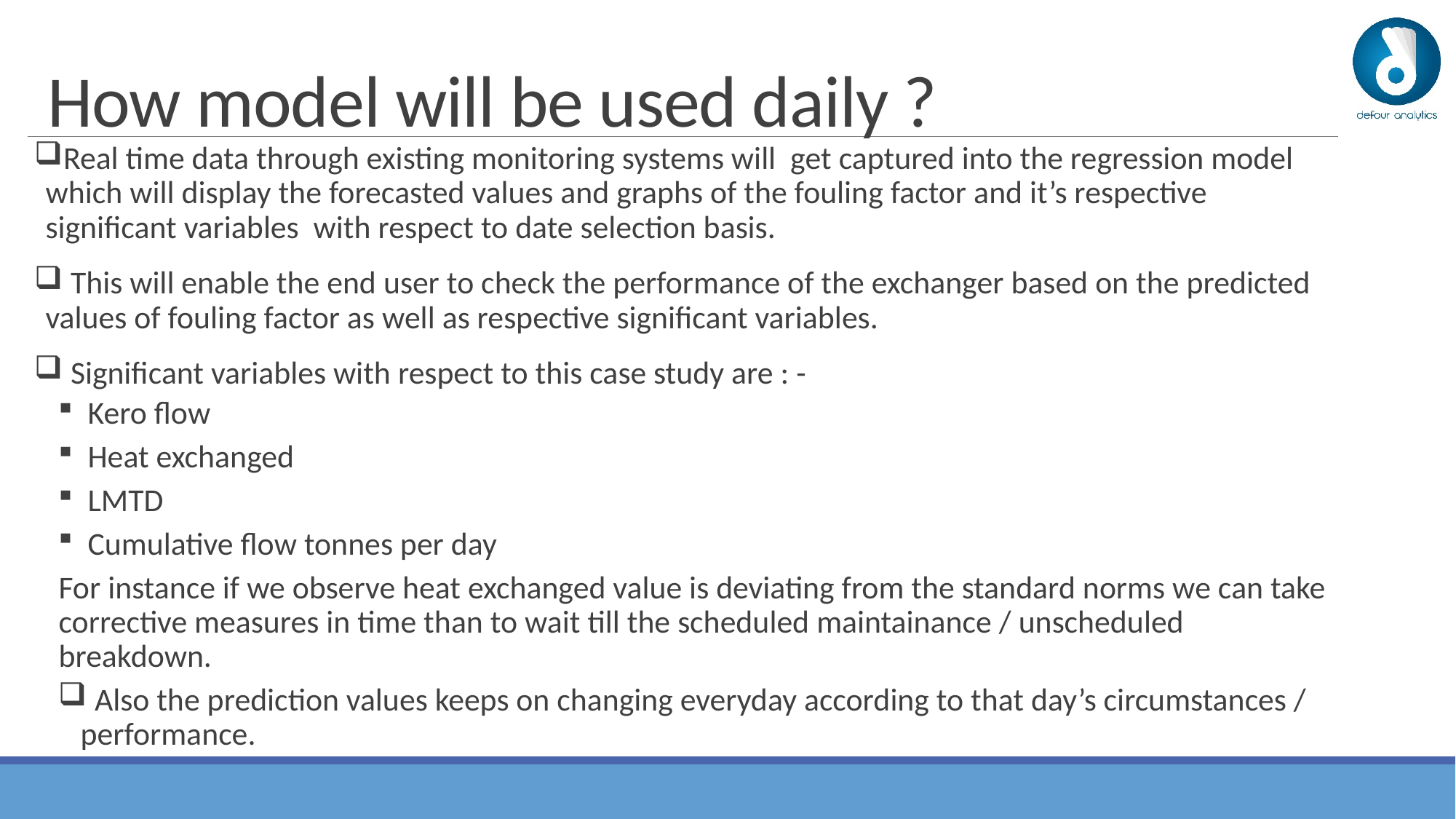

# How model will be used daily ?
Real time data through existing monitoring systems will  get captured into the regression model which will display the forecasted values and graphs of the fouling factor and it’s respective significant variables  with respect to date selection basis.
 This will enable the end user to check the performance of the exchanger based on the predicted values of fouling factor as well as respective significant variables.
 Significant variables with respect to this case study are : -
 Kero flow
 Heat exchanged
 LMTD
 Cumulative flow tonnes per day
For instance if we observe heat exchanged value is deviating from the standard norms we can take corrective measures in time than to wait till the scheduled maintainance / unscheduled breakdown.
 Also the prediction values keeps on changing everyday according to that day’s circumstances / performance.